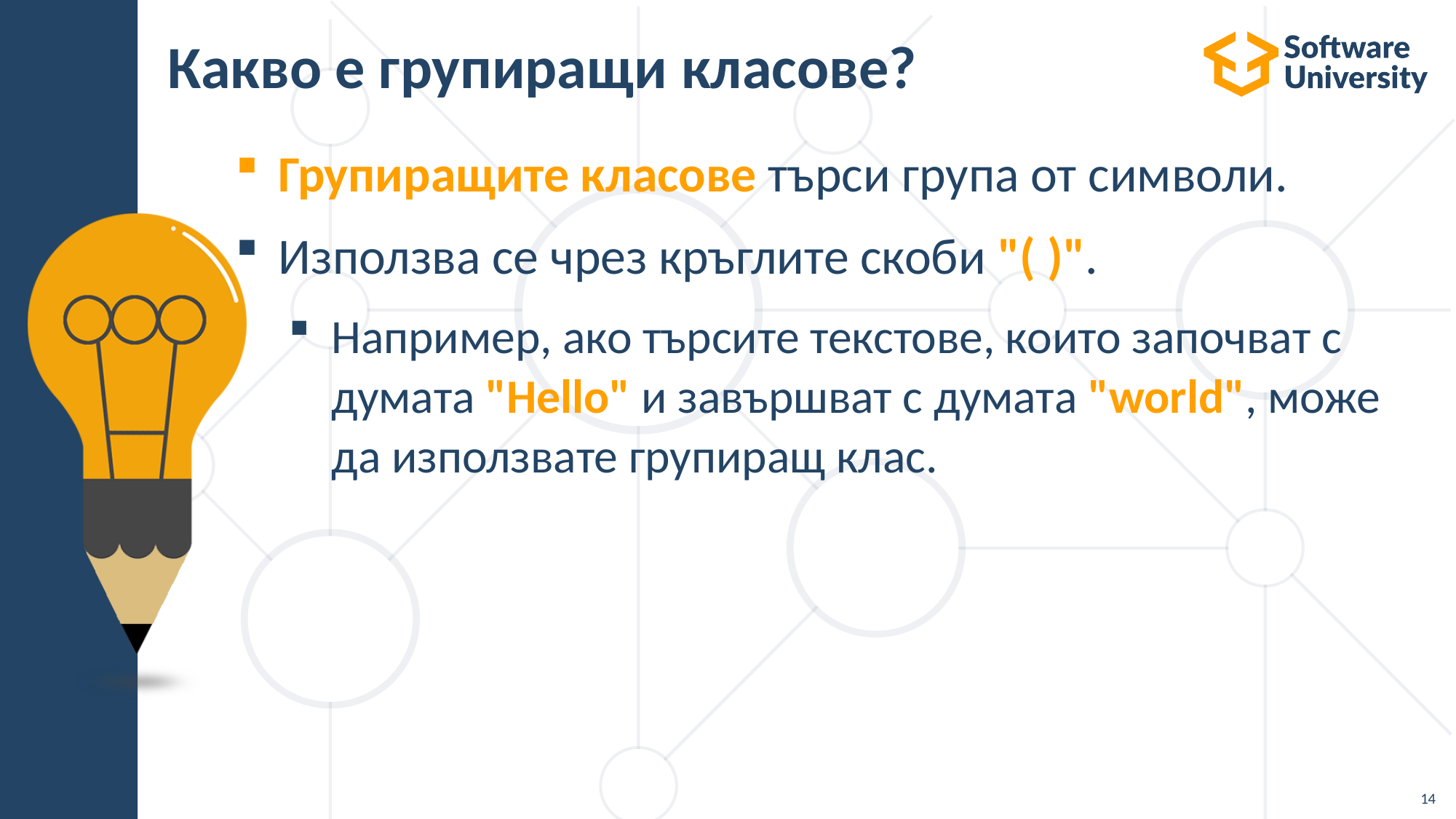

# Какво е групиращи класове?
Групиращите класове търси група от символи.
Използва се чрез кръглите скоби "( )".
Например, ако търсите текстове, които започват с думата "Hello" и завършват с думата "world", може да използвате групиращ клас.
14